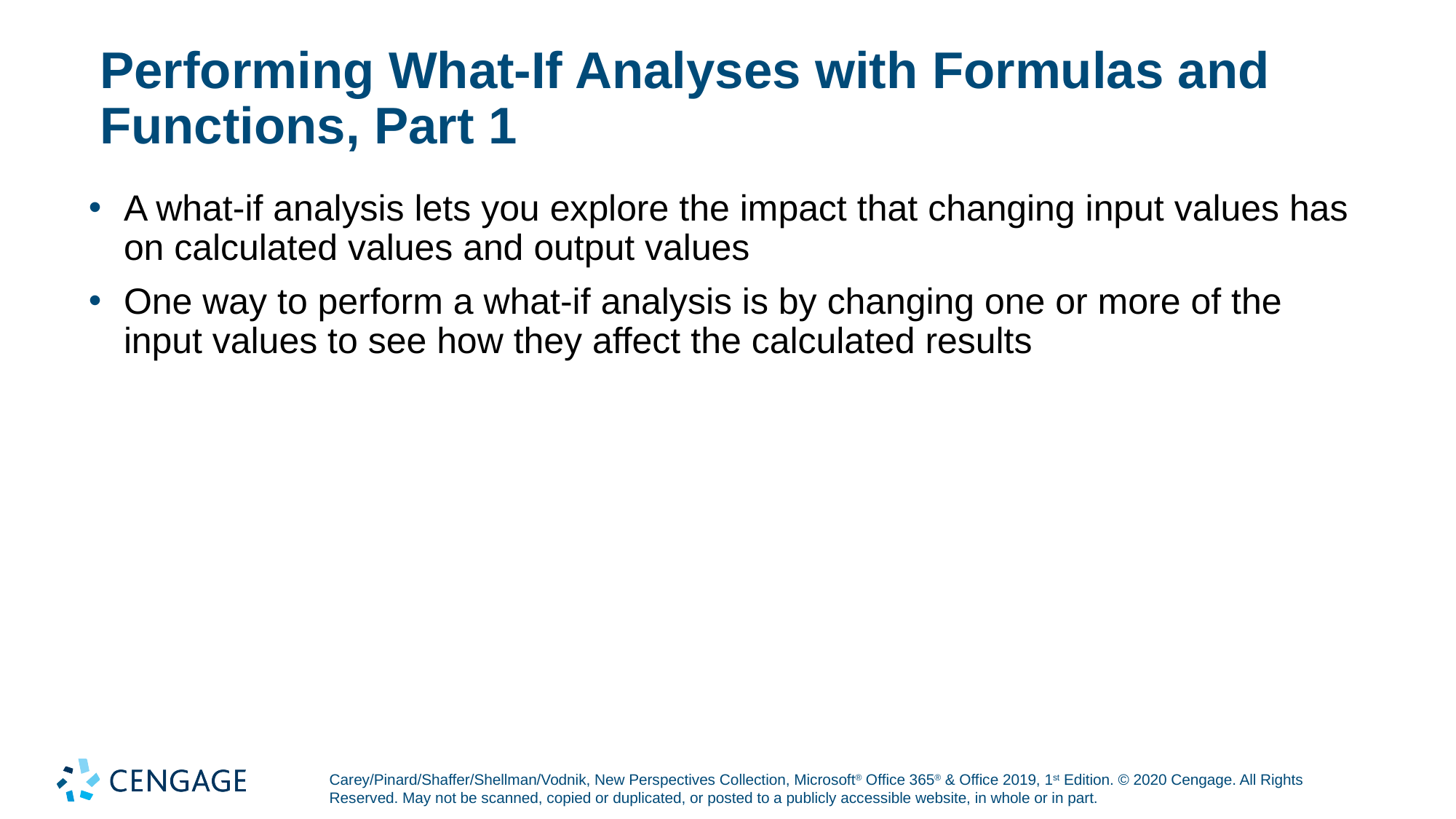

# Performing What-If Analyses with Formulas and Functions, Part 1
A what-if analysis lets you explore the impact that changing input values has on calculated values and output values
One way to perform a what-if analysis is by changing one or more of the input values to see how they affect the calculated results